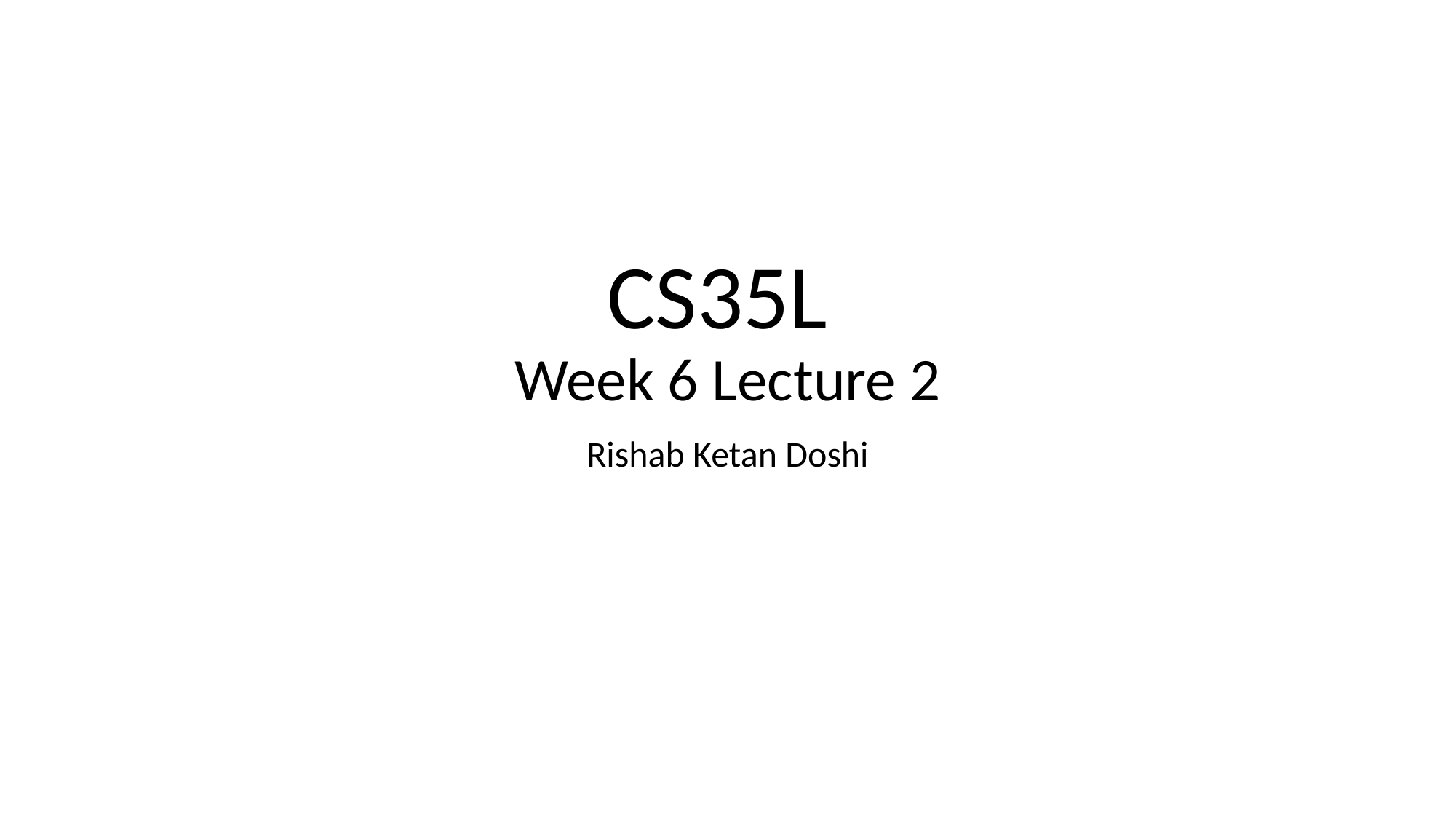

# CS35L Week 6 Lecture 2
Rishab Ketan Doshi